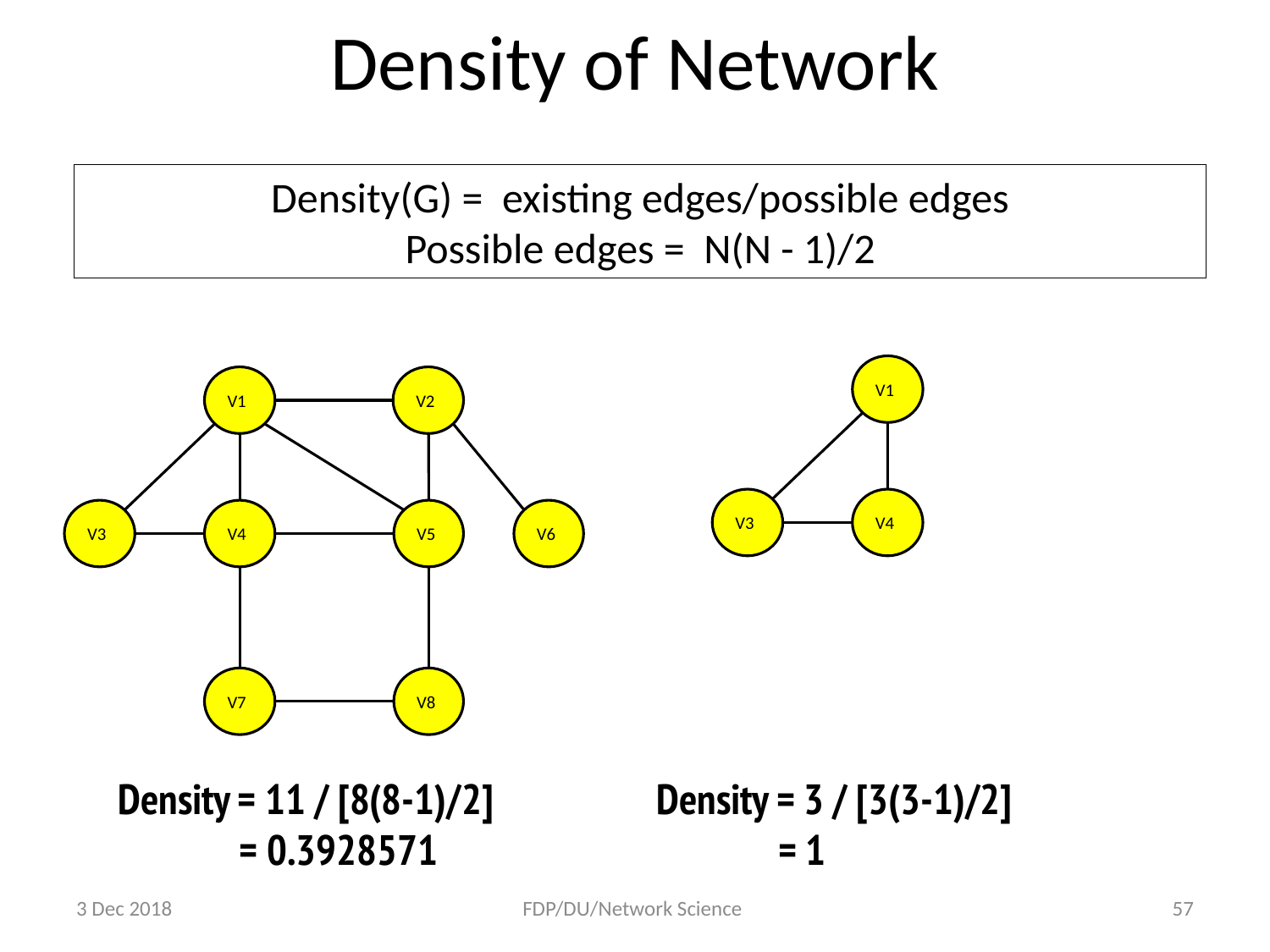

# Density of Network
Density(G) =  existing edges/possible edges
Possible edges =  N(N - 1)/2
V1
V1
V2
V3
V4
V3
V4
V5
V6
V7
V8
Density = 11 / [8(8-1)/2]
              = 0.3928571
Density = 3 / [3(3-1)/2]
              = 1
3 Dec 2018
FDP/DU/Network Science
57